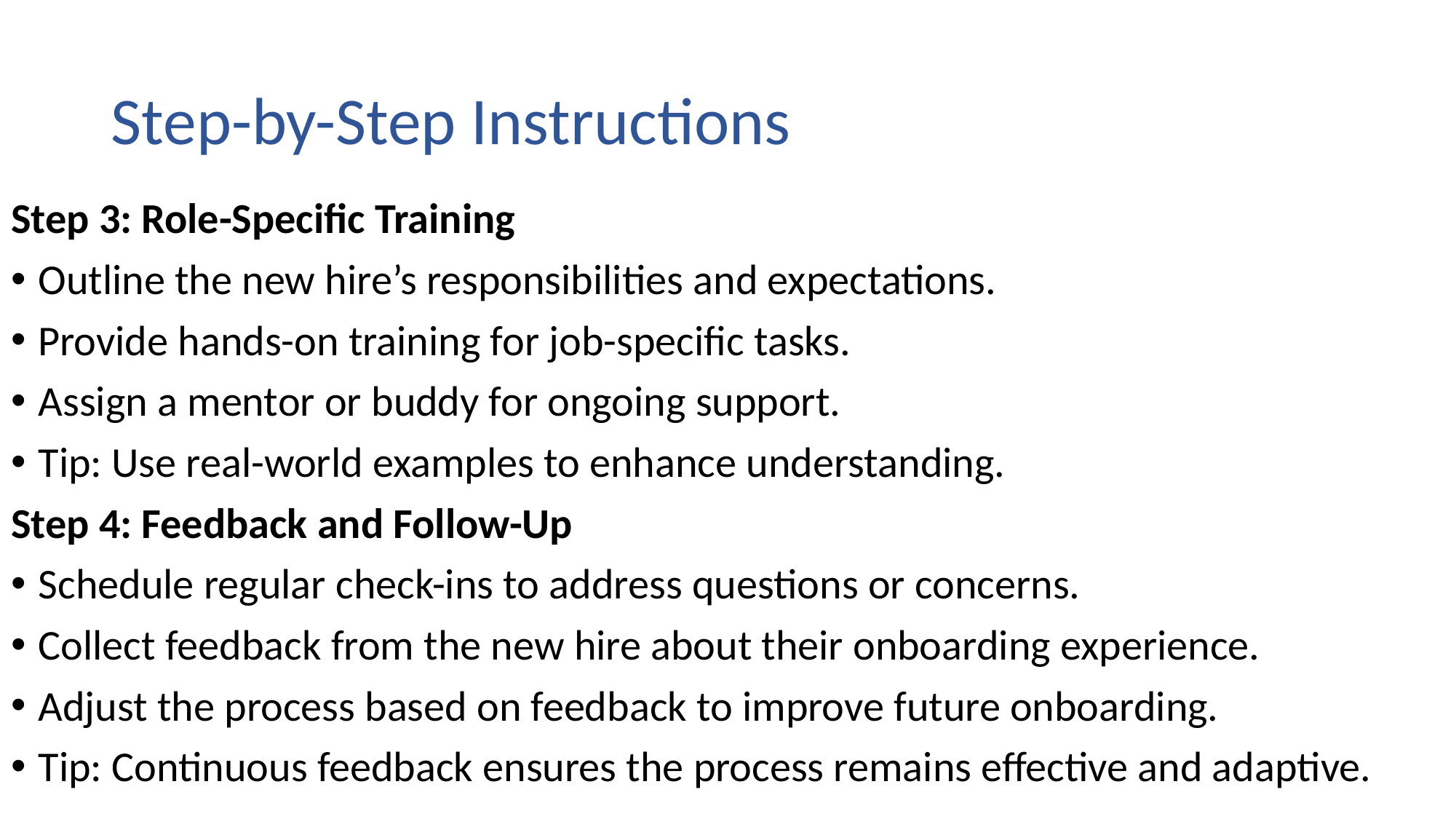

# Step-by-Step Instructions
Step 3: Role-Specific Training
Outline the new hire’s responsibilities and expectations.
Provide hands-on training for job-specific tasks.
Assign a mentor or buddy for ongoing support.
Tip: Use real-world examples to enhance understanding.
Step 4: Feedback and Follow-Up
Schedule regular check-ins to address questions or concerns.
Collect feedback from the new hire about their onboarding experience.
Adjust the process based on feedback to improve future onboarding.
Tip: Continuous feedback ensures the process remains effective and adaptive.